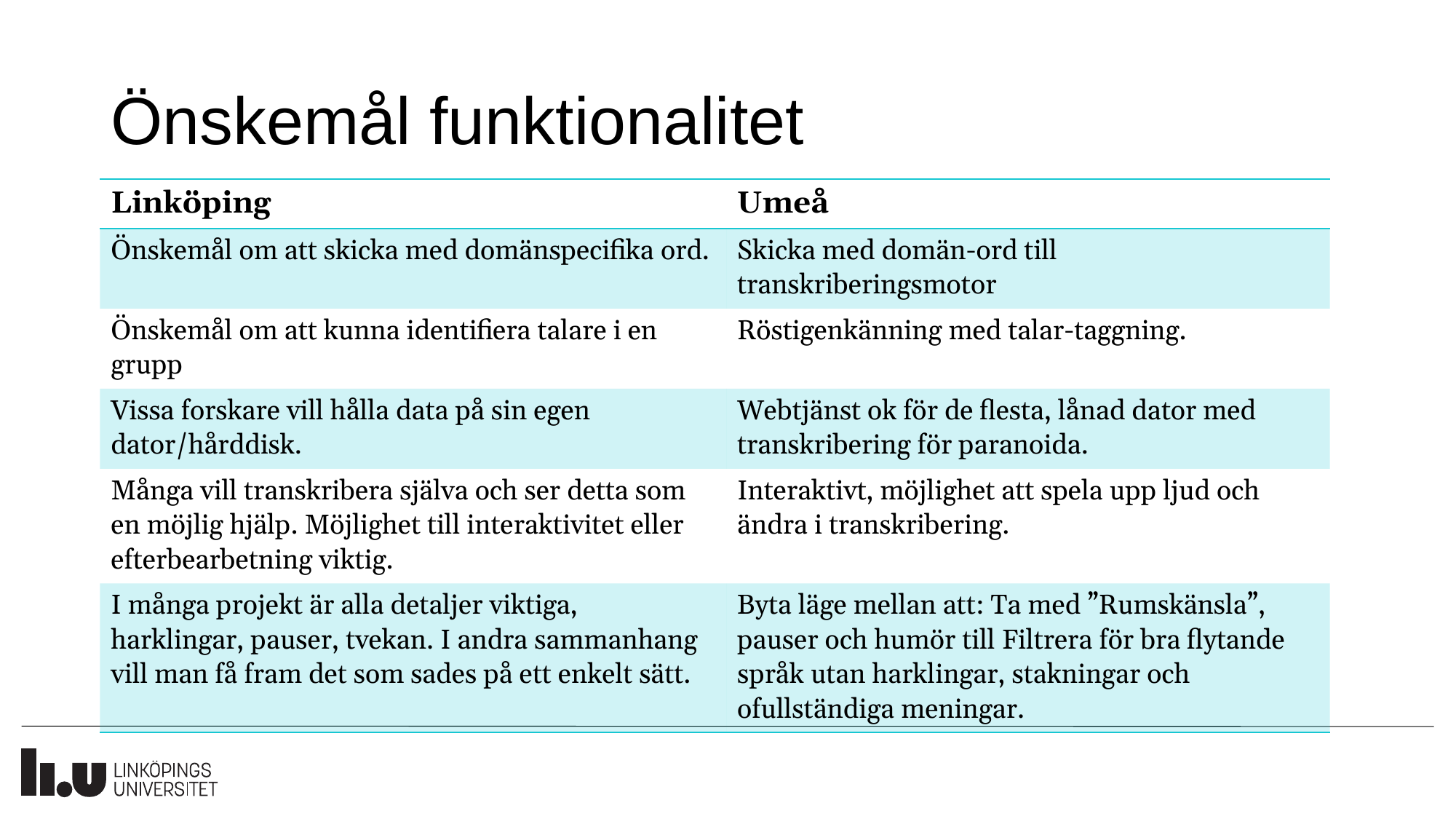

# Önskemål funktionalitet
| Linköping | Umeå |
| --- | --- |
| Önskemål om att skicka med domänspecifika ord. | Skicka med domän-ord till transkriberingsmotor |
| Önskemål om att kunna identifiera talare i en grupp | Röstigenkänning med talar-taggning. |
| Vissa forskare vill hålla data på sin egen dator/hårddisk. | Webtjänst ok för de flesta, lånad dator med transkribering för paranoida. |
| Många vill transkribera själva och ser detta som en möjlig hjälp. Möjlighet till interaktivitet eller efterbearbetning viktig. | Interaktivt, möjlighet att spela upp ljud och ändra i transkribering. |
| I många projekt är alla detaljer viktiga, harklingar, pauser, tvekan. I andra sammanhang vill man få fram det som sades på ett enkelt sätt. | Byta läge mellan att: Ta med ”Rumskänsla”, pauser och humör till Filtrera för bra flytande språk utan harklingar, stakningar och ofullständiga meningar. |